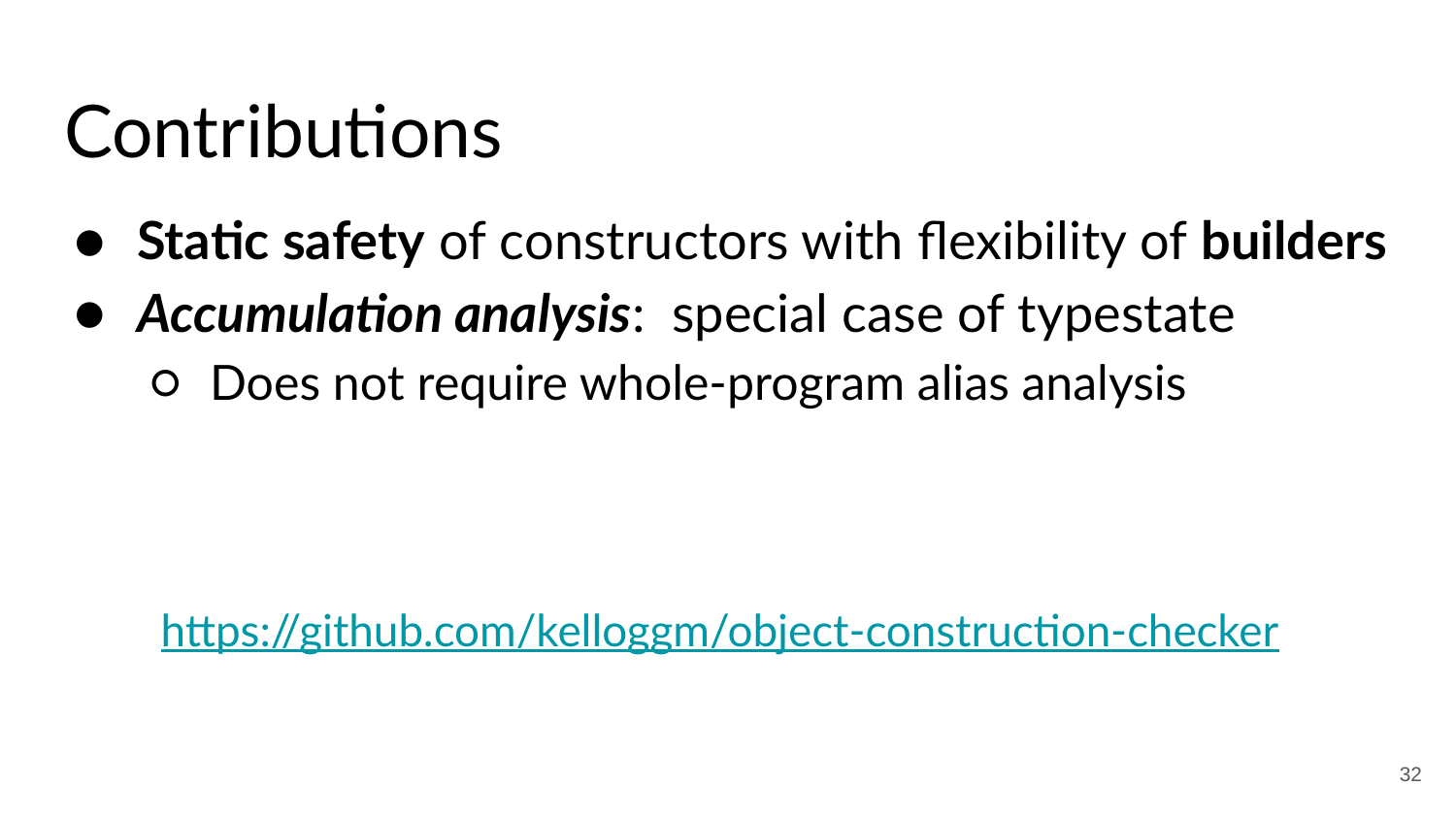

# Contributions
Static safety of constructors with flexibility of builders
Accumulation analysis:  special case of typestate
Does not require whole-program alias analysis

https://github.com/kelloggm/object-construction-checker
32